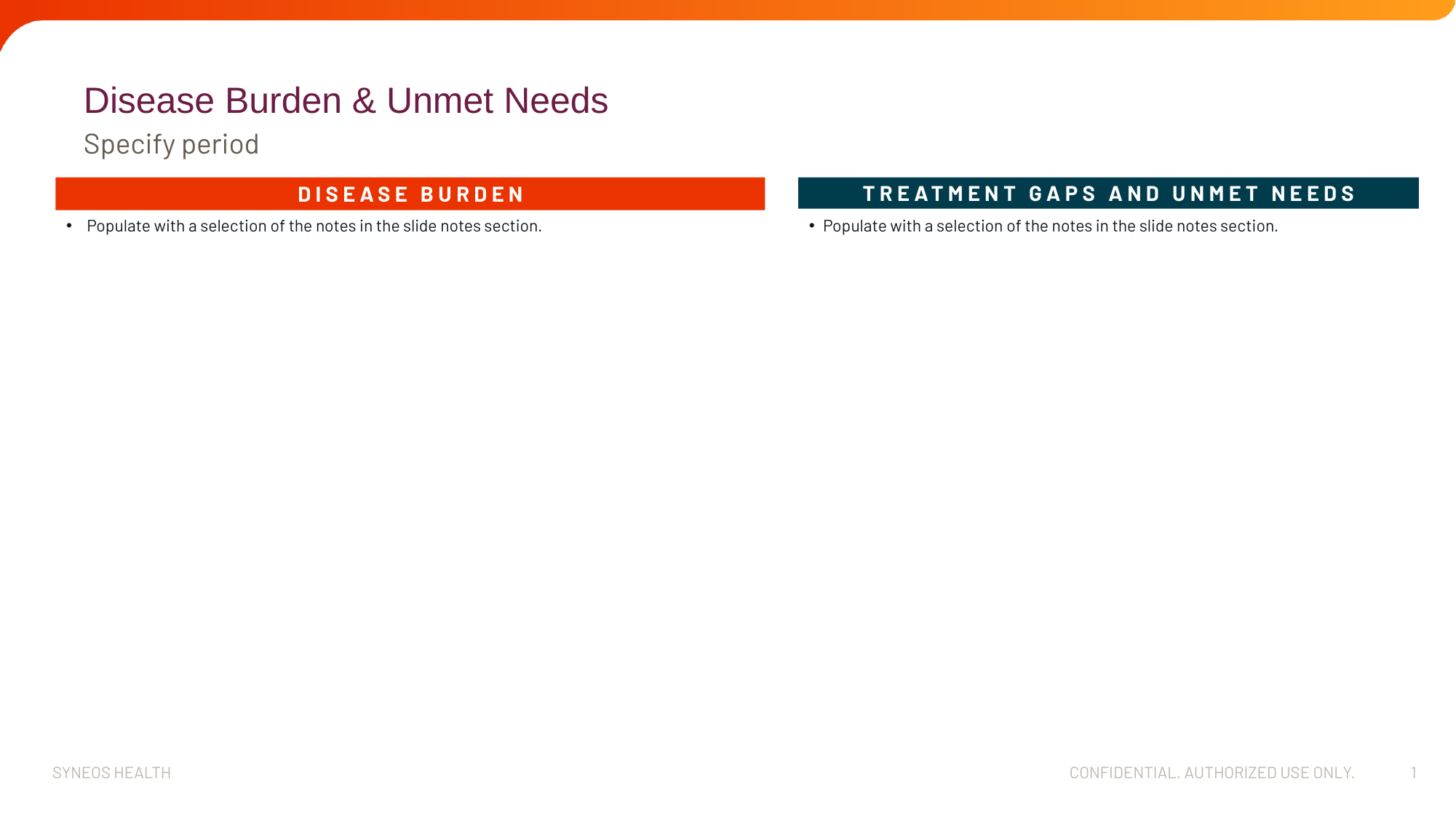

# Disease Burden & Unmet Needs
Specify period
DISEASE BURDEN
TREATMENT GAPS AND UNMET NEEDS
Populate with a selection of the notes in the slide notes section.
Populate with a selection of the notes in the slide notes section.